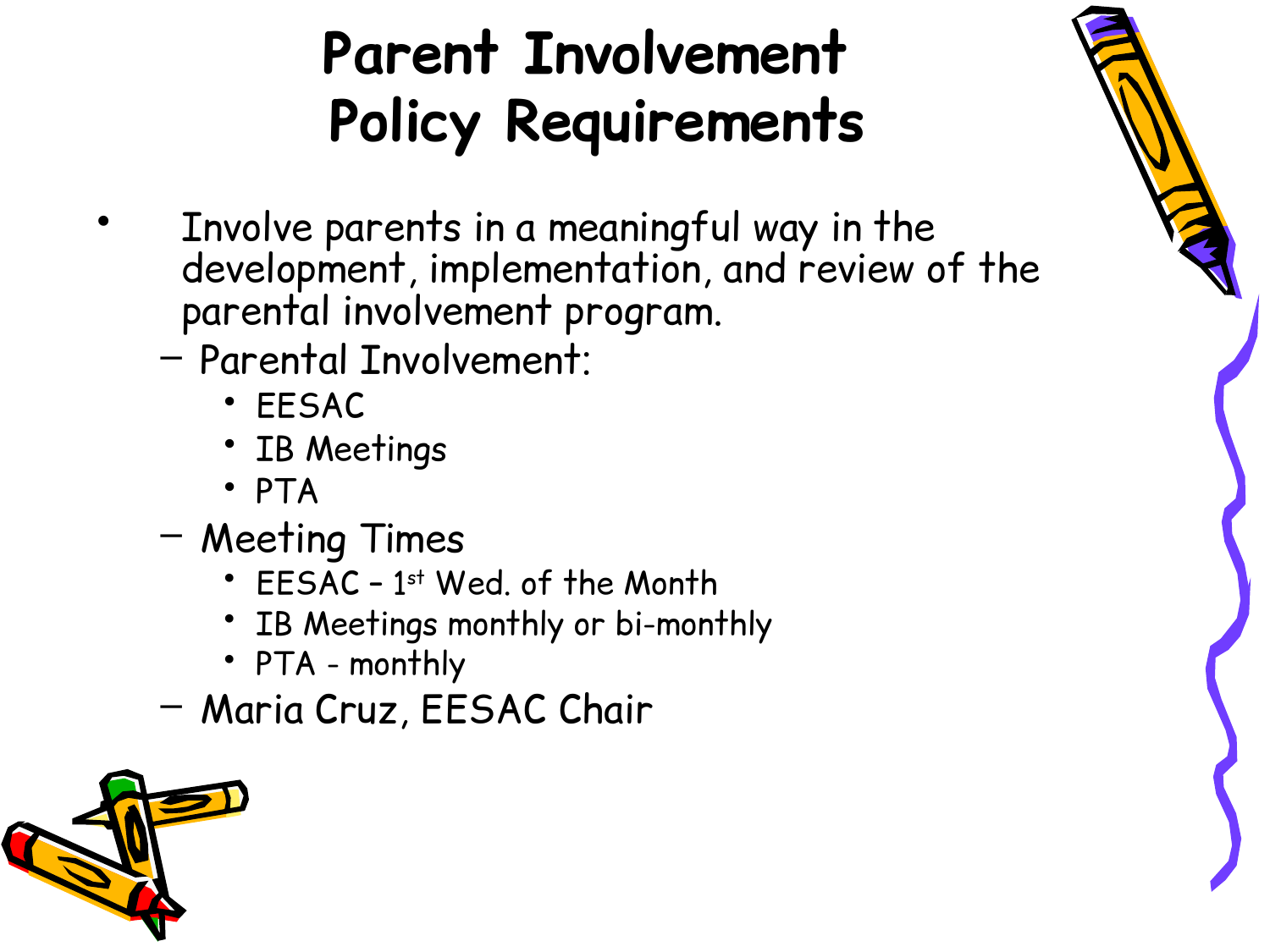

Parent Involvement
Policy Requirements
Involve parents in a meaningful way in the development, implementation, and review of the parental involvement program.
Parental Involvement:
EESAC
IB Meetings
PTA
Meeting Times
EESAC – 1st Wed. of the Month
IB Meetings monthly or bi-monthly
PTA - monthly
Maria Cruz, EESAC Chair